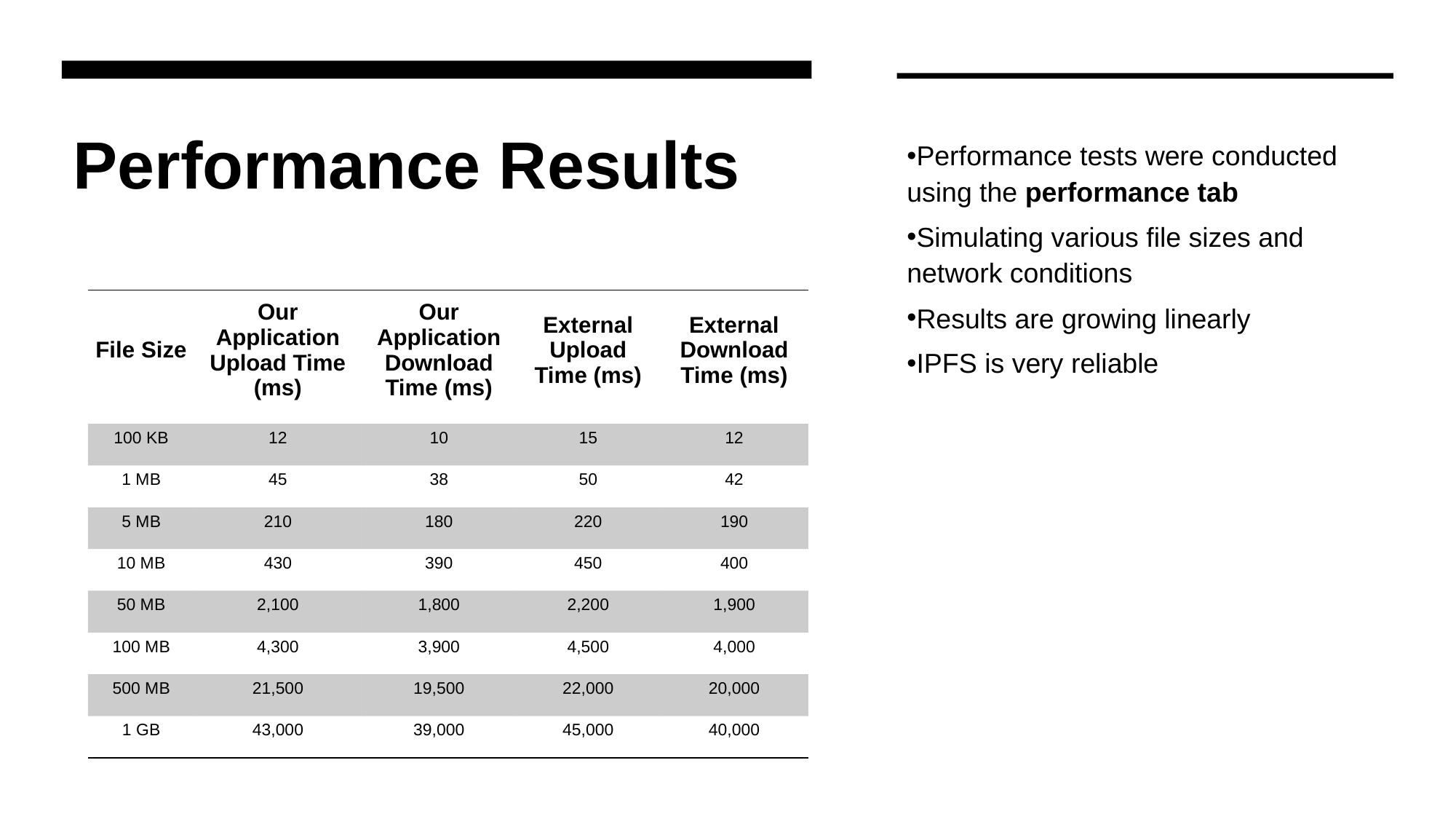

# Performance Results
Performance tests were conducted using the performance tab
Simulating various file sizes and network conditions
Results are growing linearly
IPFS is very reliable
| File Size | Our Application Upload Time (ms) | Our Application Download Time (ms) | External Upload Time (ms) | External Download Time (ms) |
| --- | --- | --- | --- | --- |
| 100 KB | 12 | 10 | 15 | 12 |
| 1 MB | 45 | 38 | 50 | 42 |
| 5 MB | 210 | 180 | 220 | 190 |
| 10 MB | 430 | 390 | 450 | 400 |
| 50 MB | 2,100 | 1,800 | 2,200 | 1,900 |
| 100 MB | 4,300 | 3,900 | 4,500 | 4,000 |
| 500 MB | 21,500 | 19,500 | 22,000 | 20,000 |
| 1 GB | 43,000 | 39,000 | 45,000 | 40,000 |